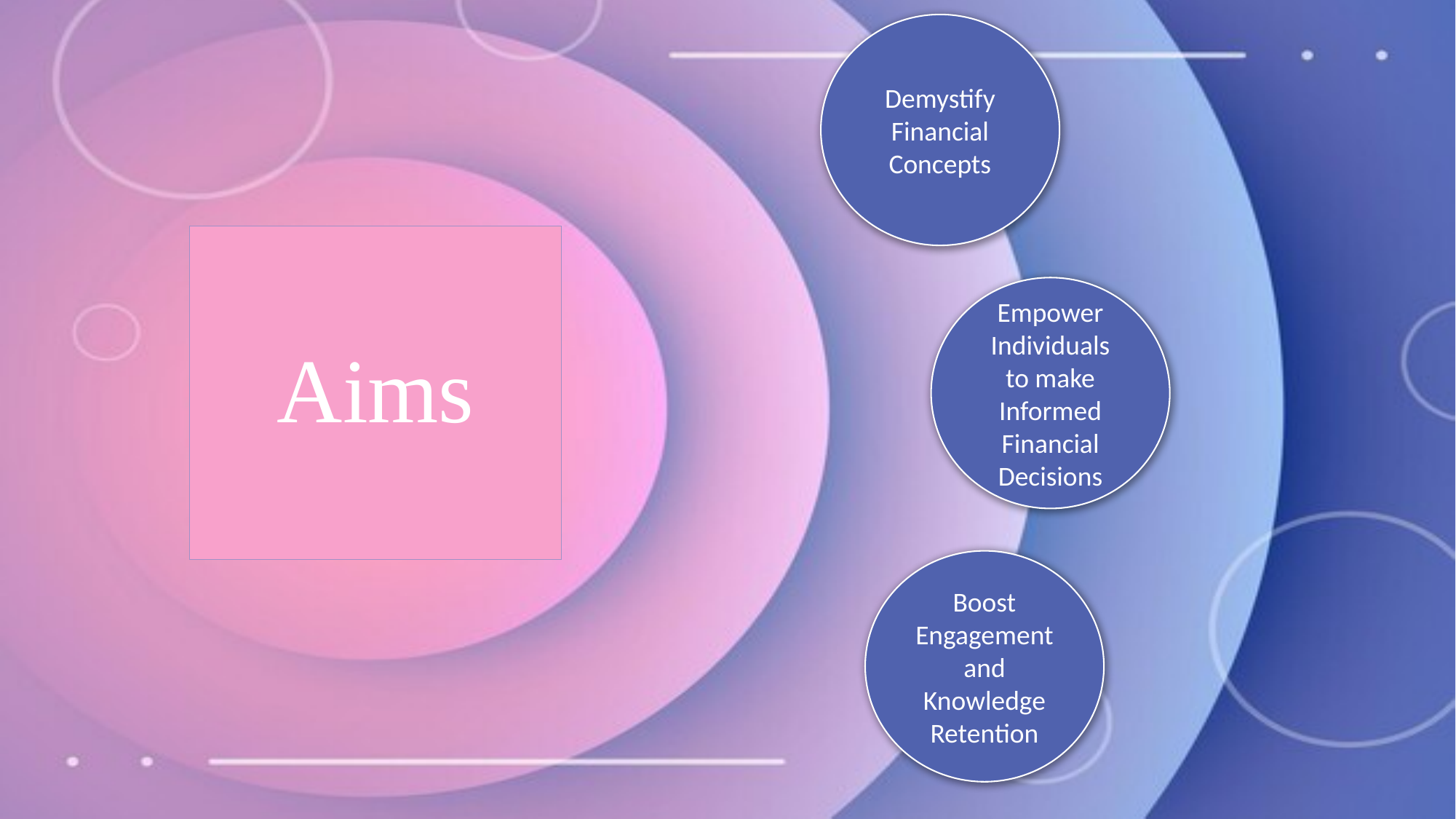

Demystify Financial Concepts

# Aims
Empower Individuals to make Informed Financial Decisions
Boost Engagement and Knowledge Retention